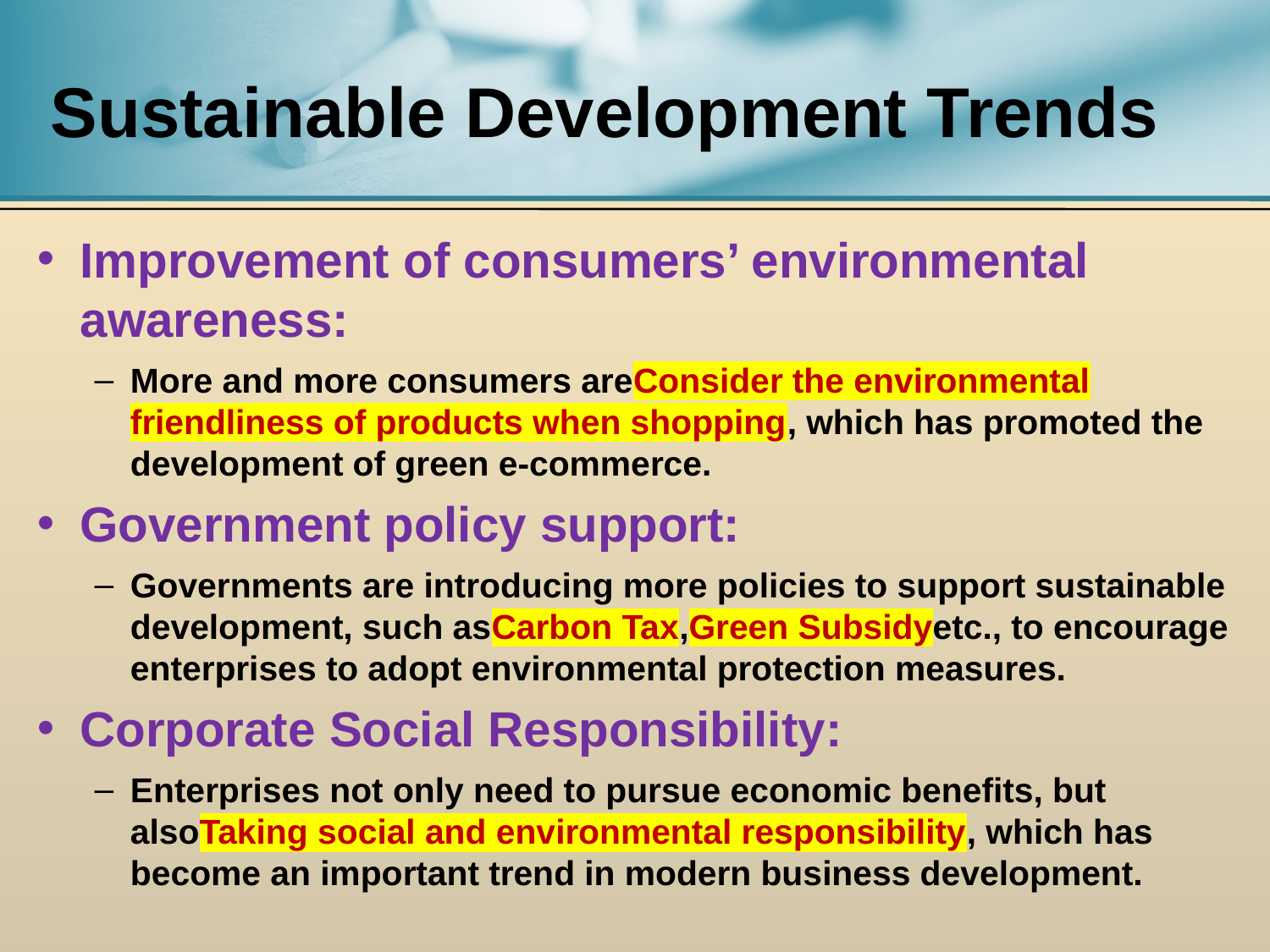

# Sustainable Development Trends
Improvement of consumers’ environmental awareness:
More and more consumers areConsider the environmental friendliness of products when shopping, which has promoted the development of green e-commerce.
Government policy support:
Governments are introducing more policies to support sustainable development, such asCarbon Tax,Green Subsidyetc., to encourage enterprises to adopt environmental protection measures.
Corporate Social Responsibility:
Enterprises not only need to pursue economic benefits, but alsoTaking social and environmental responsibility, which has become an important trend in modern business development.